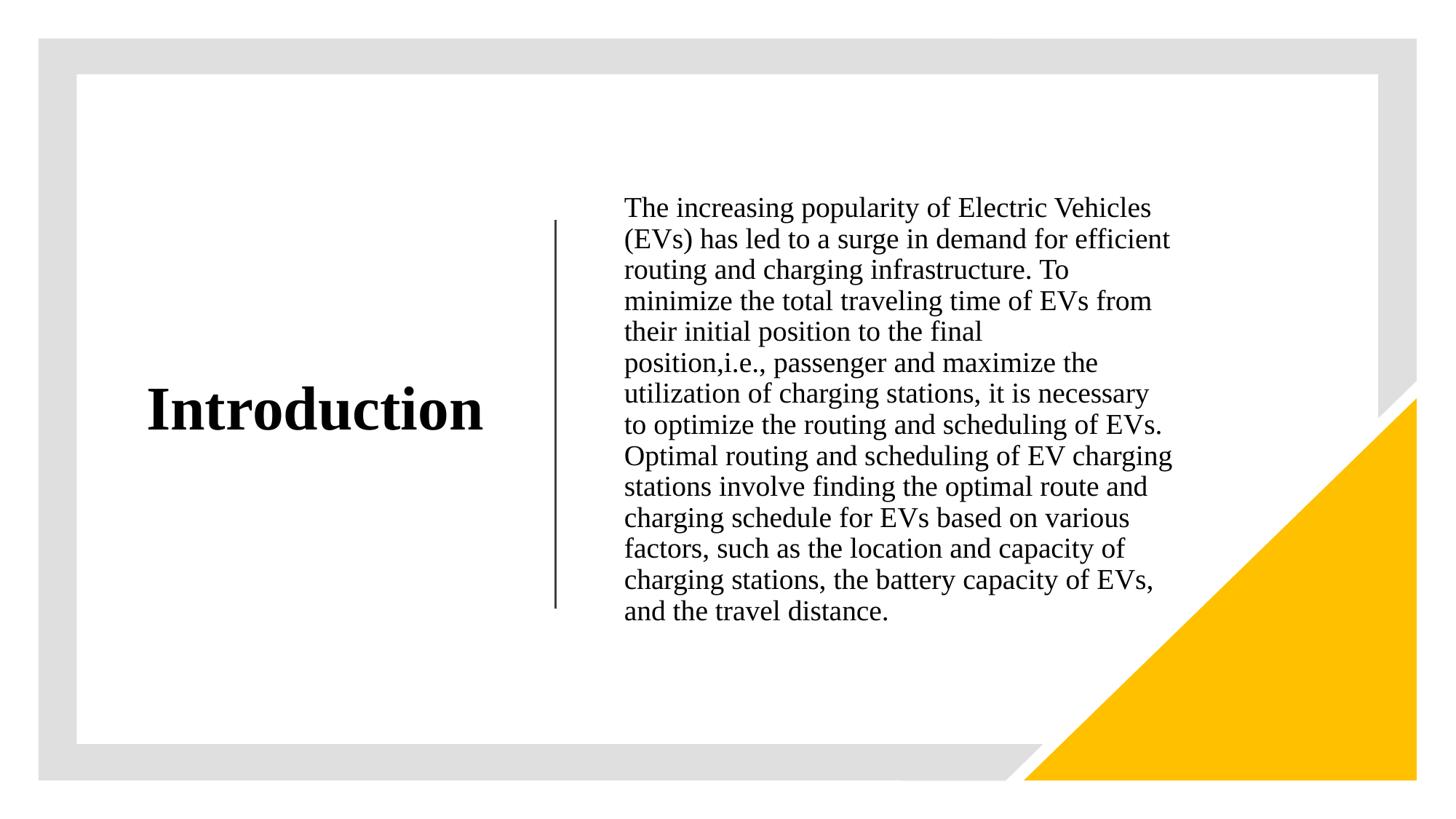

# Introduction
The increasing popularity of Electric Vehicles (EVs) has led to a surge in demand for efficient routing and charging infrastructure. To minimize the total traveling time of EVs from their initial position to the final position,i.e., passenger and maximize the utilization of charging stations, it is necessary to optimize the routing and scheduling of EVs. Optimal routing and scheduling of EV charging stations involve finding the optimal route and charging schedule for EVs based on various factors, such as the location and capacity of charging stations, the battery capacity of EVs, and the travel distance.